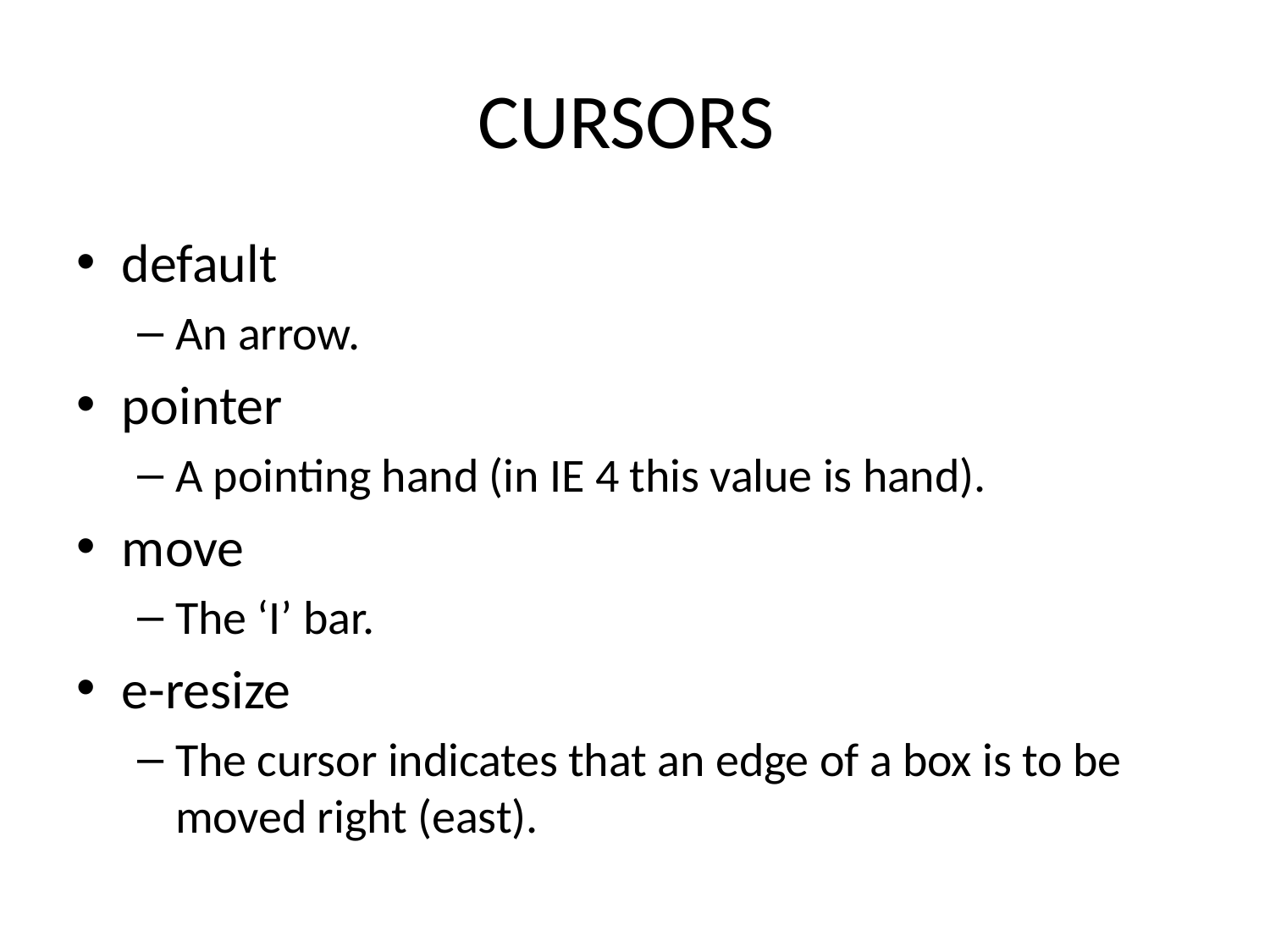

# CURSORS
default
An arrow.
pointer
A pointing hand (in IE 4 this value is hand).
move
The ‘I’ bar.
e-resize
The cursor indicates that an edge of a box is to be moved right (east).